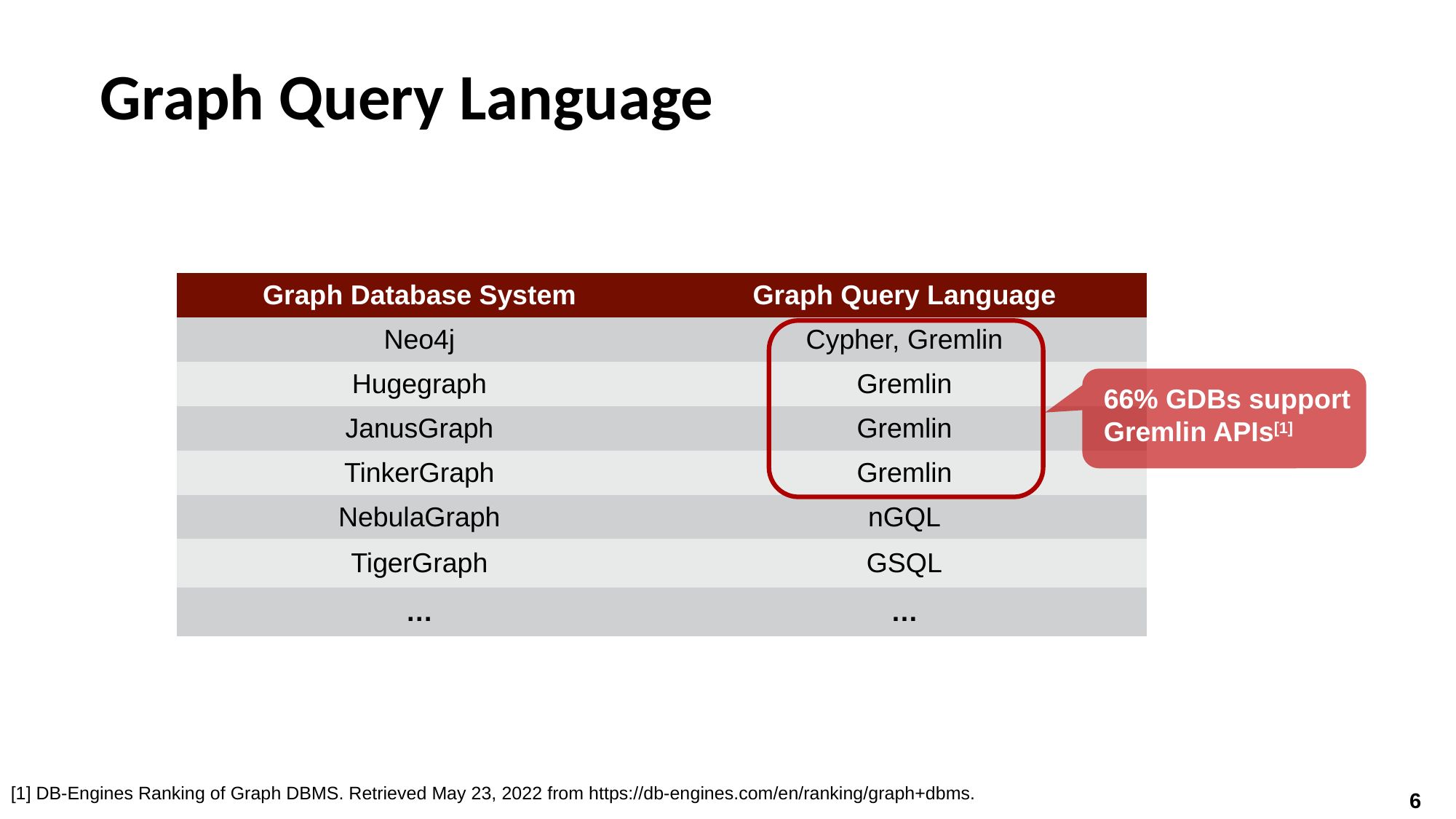

# Graph Query Language
| Graph Database System | Graph Query Language |
| --- | --- |
| Neo4j | Cypher, Gremlin |
| Hugegraph | Gremlin |
| JanusGraph | Gremlin |
| TinkerGraph | Gremlin |
| NebulaGraph | nGQL |
| TigerGraph | GSQL |
| … | … |

66% GDBs support Gremlin APIs[1]
[1] DB-Engines Ranking of Graph DBMS. Retrieved May 23, 2022 from https://db-engines.com/en/ranking/graph+dbms.